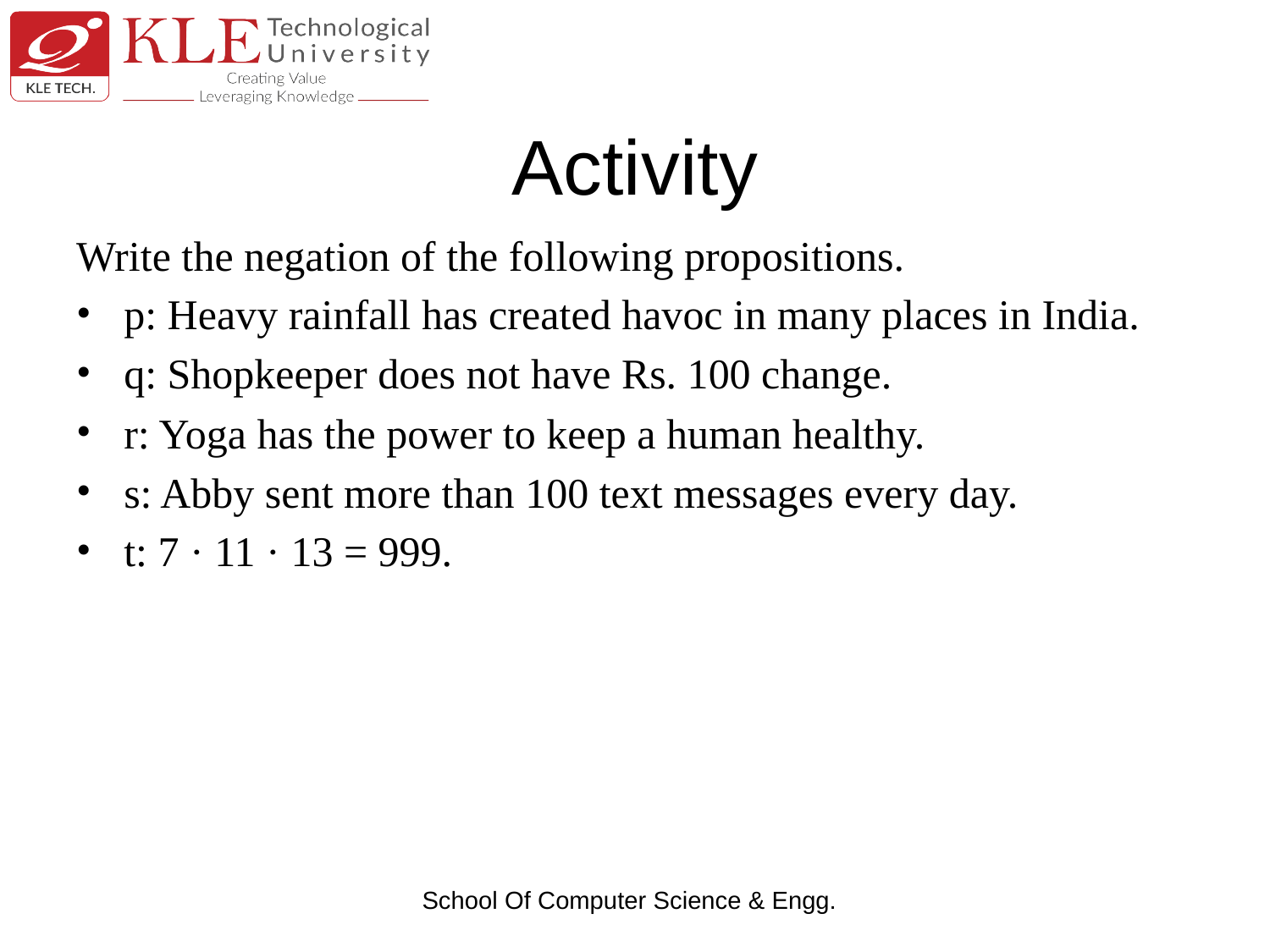

# Activity
Write the negation of the following propositions.
p: Heavy rainfall has created havoc in many places in India.
q: Shopkeeper does not have Rs. 100 change.
r: Yoga has the power to keep a human healthy.
s: Abby sent more than 100 text messages every day.
t: 7 · 11 · 13 = 999.